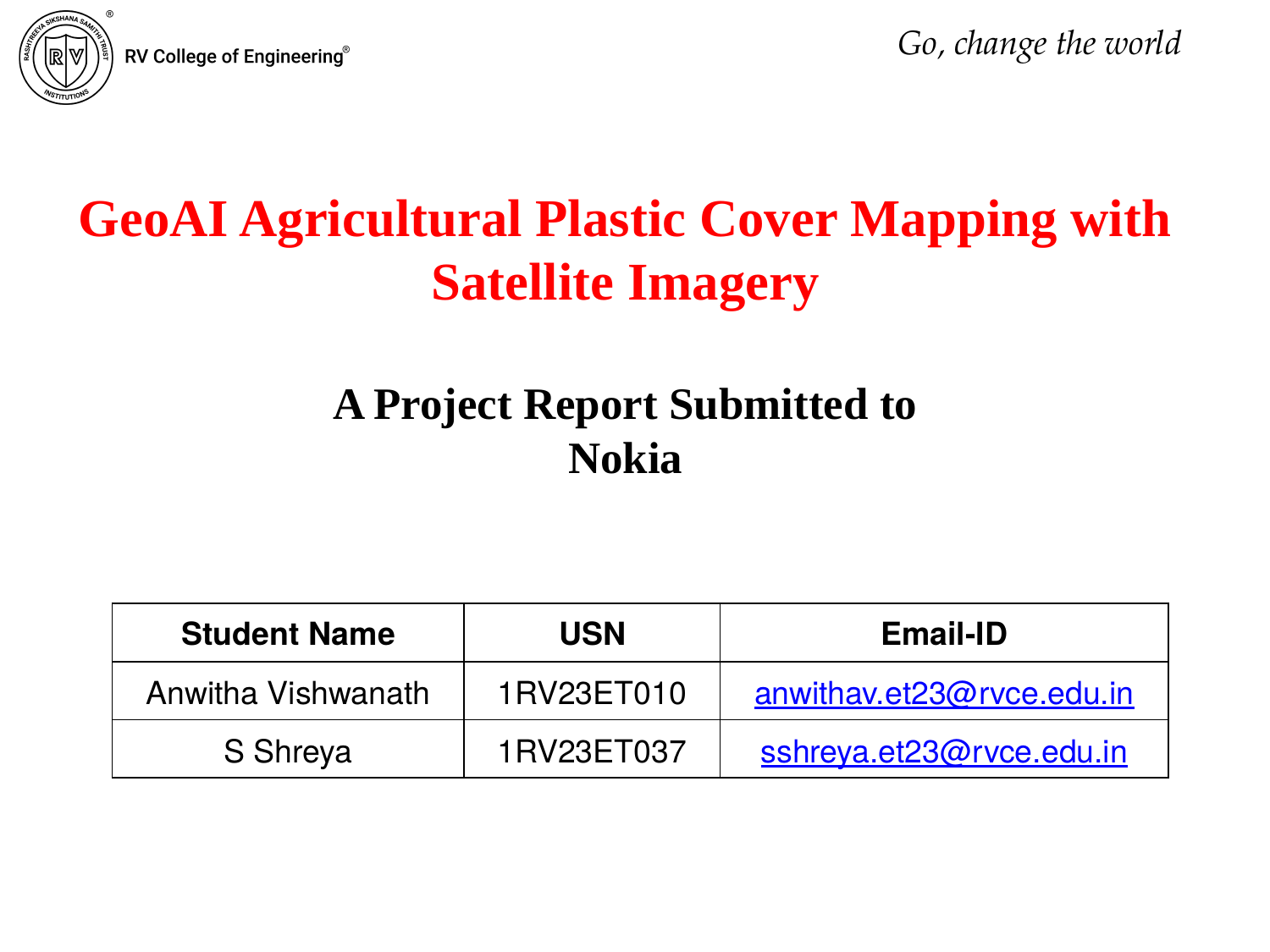

# GeoAI Agricultural Plastic Cover Mapping with Satellite Imagery A Project Report Submitted to Nokia
| Student Name | USN | Email-ID |
| --- | --- | --- |
| Anwitha Vishwanath | 1RV23ET010 | anwithav.et23@rvce.edu.in |
| S Shreya | 1RV23ET037 | sshreya.et23@rvce.edu.in |